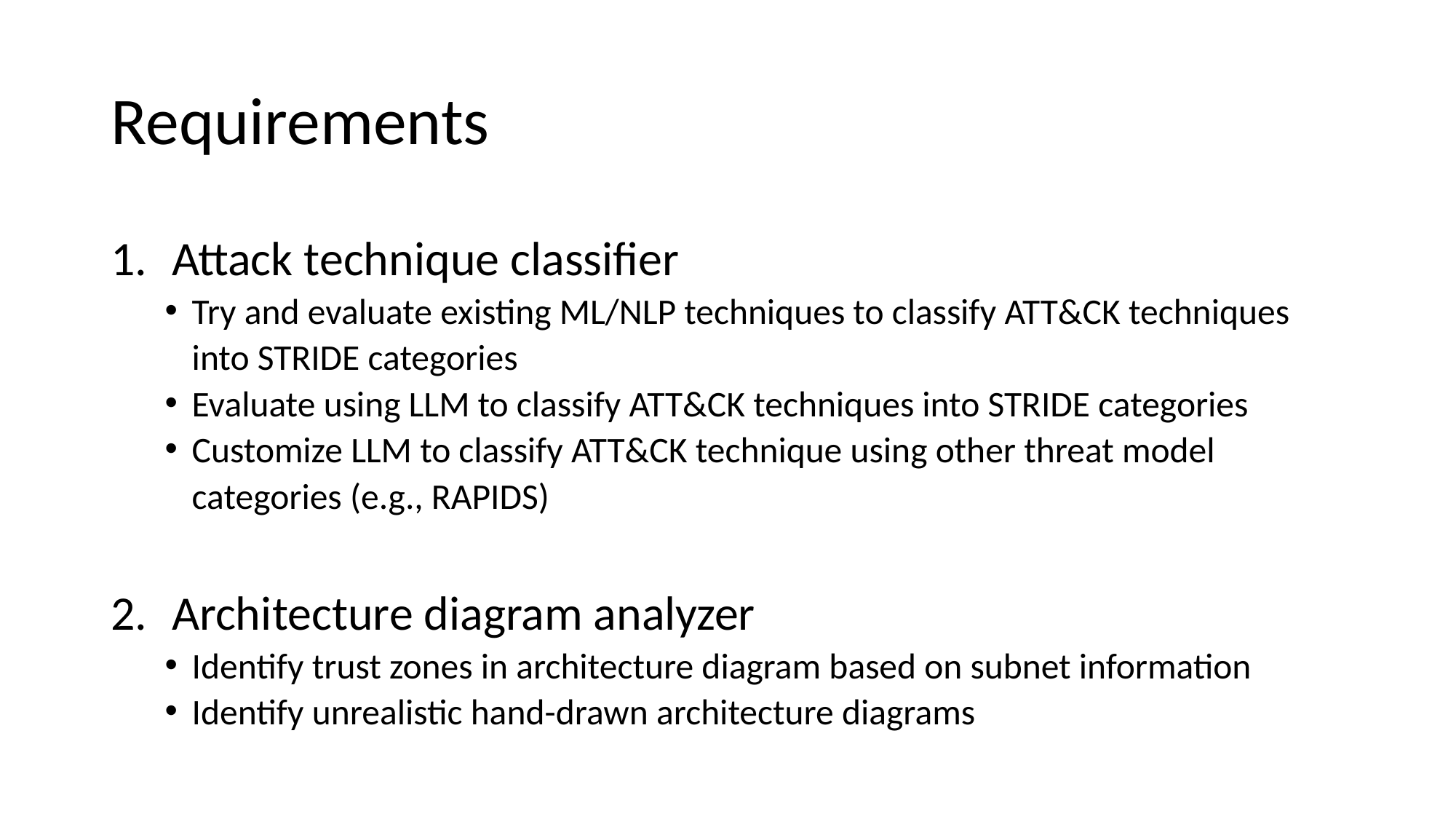

# Requirements
Attack technique classifier
Try and evaluate existing ML/NLP techniques to classify ATT&CK techniques into STRIDE categories
Evaluate using LLM to classify ATT&CK techniques into STRIDE categories
Customize LLM to classify ATT&CK technique using other threat model categories (e.g., RAPIDS)

Architecture diagram analyzer
Identify trust zones in architecture diagram based on subnet information
Identify unrealistic hand-drawn architecture diagrams